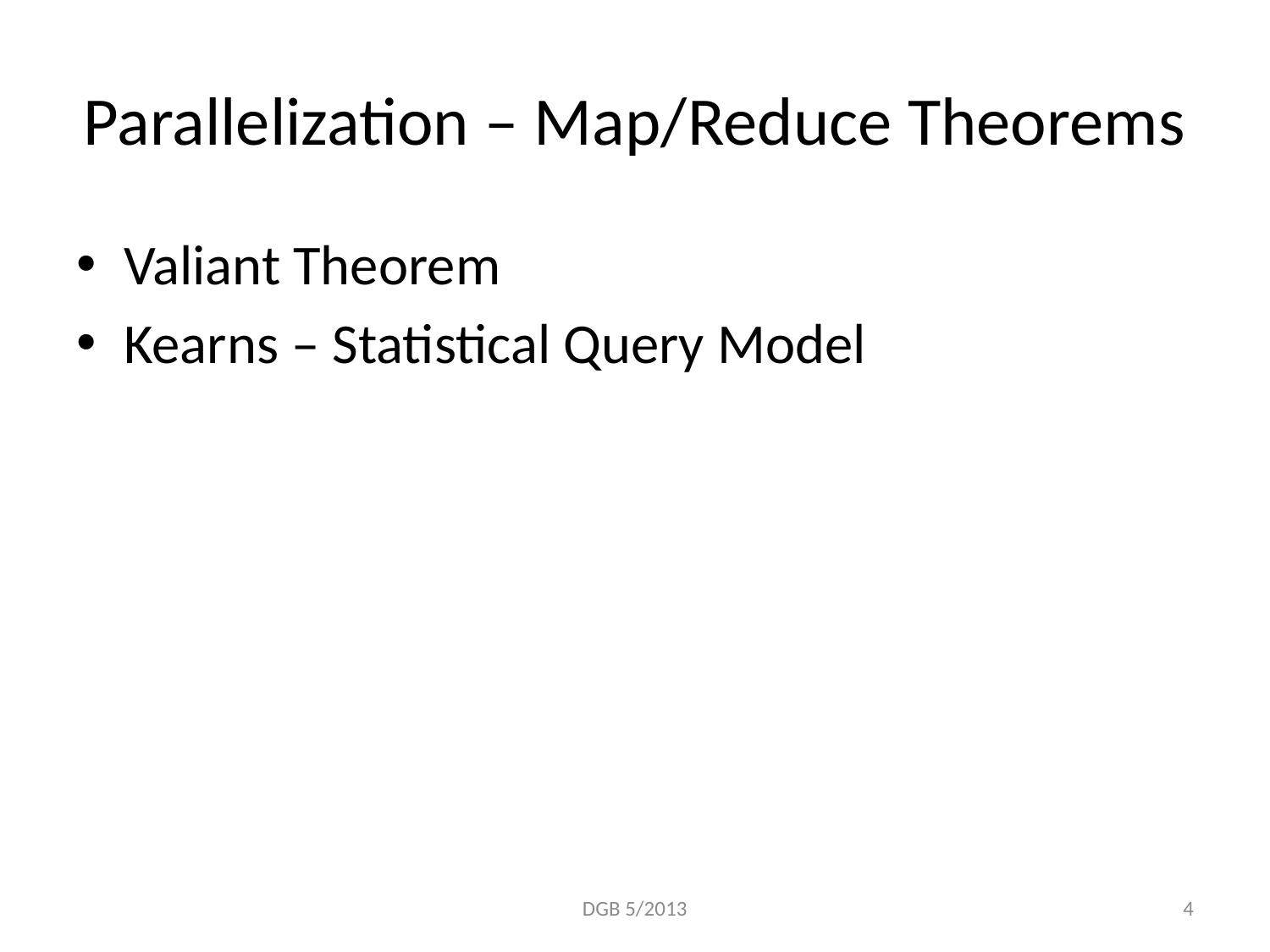

# Parallelization – Map/Reduce Theorems
Valiant Theorem
Kearns – Statistical Query Model

DGB 5/2013
4